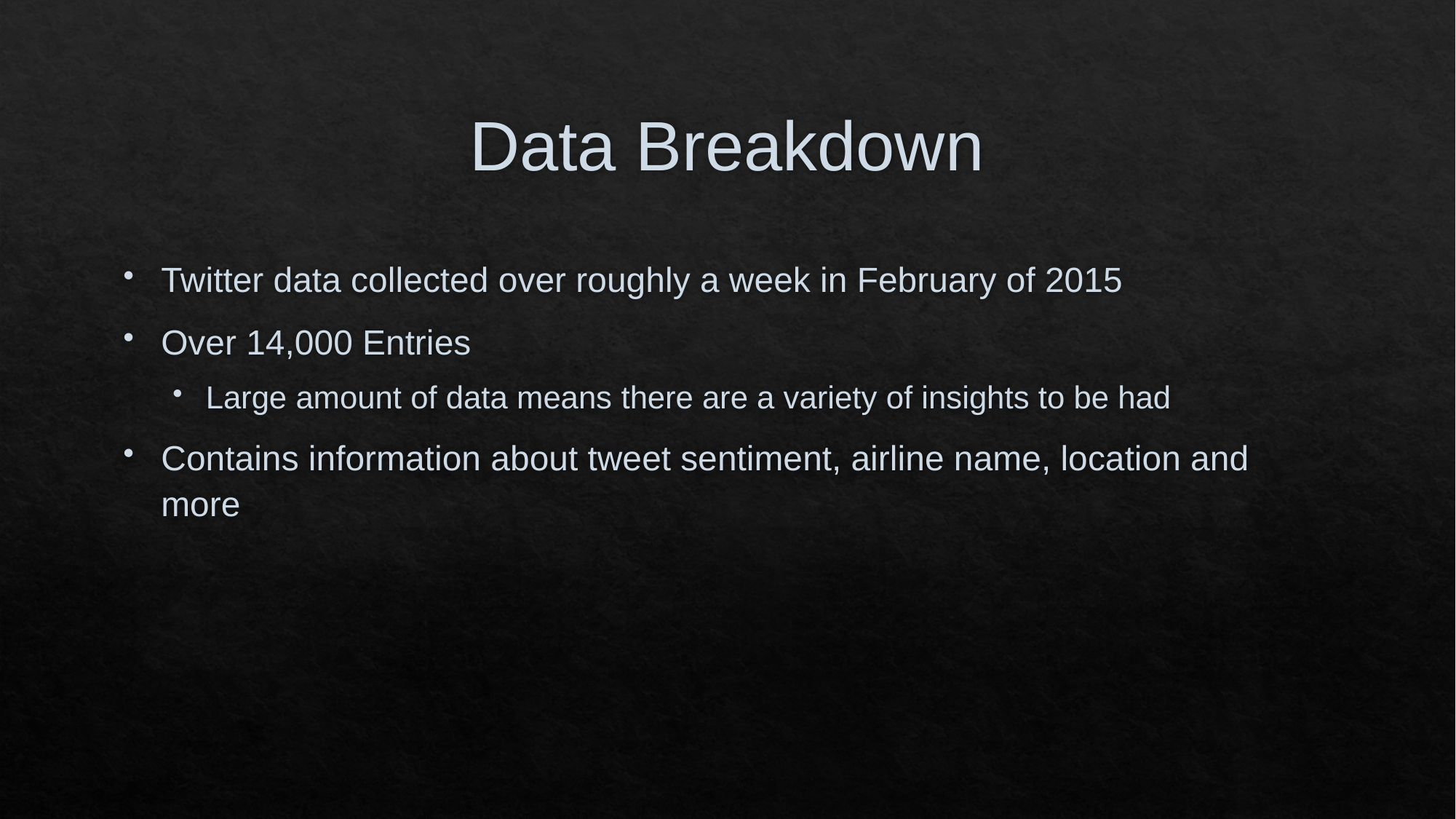

# Data Breakdown
Twitter data collected over roughly a week in February of 2015
Over 14,000 Entries
Large amount of data means there are a variety of insights to be had
Contains information about tweet sentiment, airline name, location and more